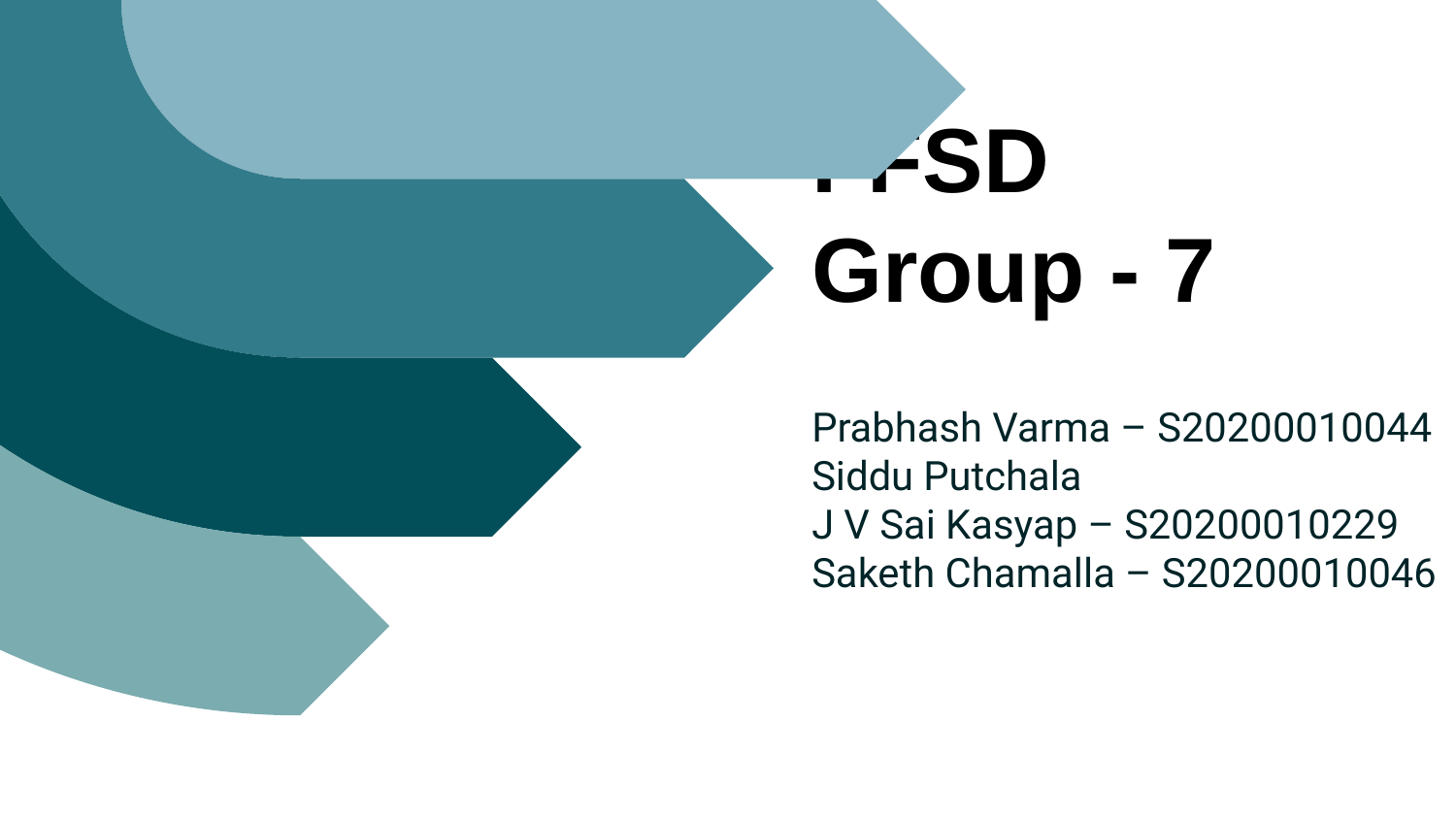

# FFSD Group - 7
Prabhash Varma – S20200010044
Siddu Putchala
J V Sai Kasyap – S20200010229
Saketh Chamalla – S20200010046